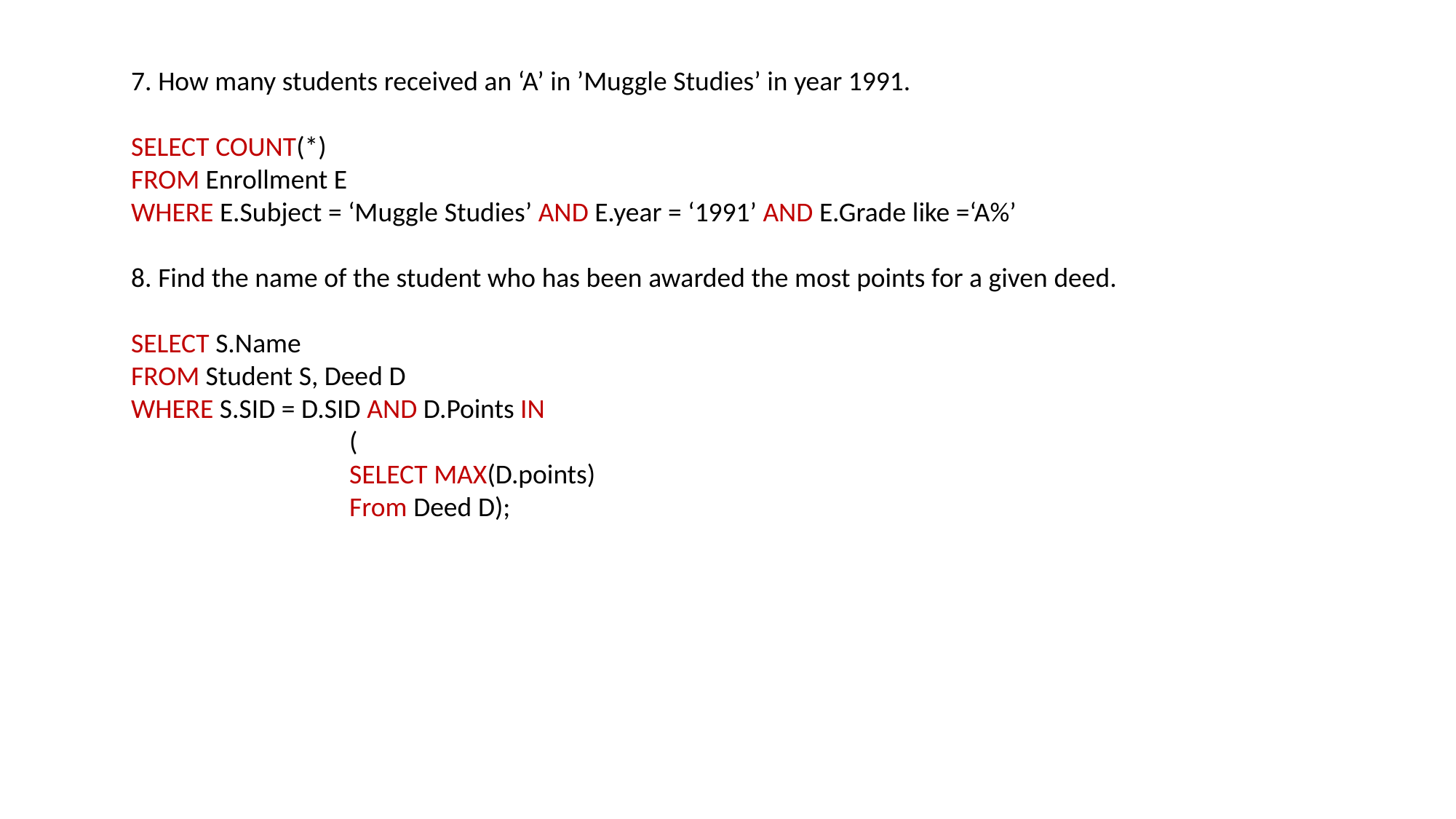

7. How many students received an ‘A’ in ’Muggle Studies’ in year 1991.
SELECT COUNT(*)
FROM Enrollment E
WHERE E.Subject = ‘Muggle Studies’ AND E.year = ‘1991’ AND E.Grade like =‘A%’
8. Find the name of the student who has been awarded the most points for a given deed.
SELECT S.Name
FROM Student S, Deed D
WHERE S.SID = D.SID AND D.Points IN
		(
      		SELECT MAX(D.points)
	  	From Deed D);